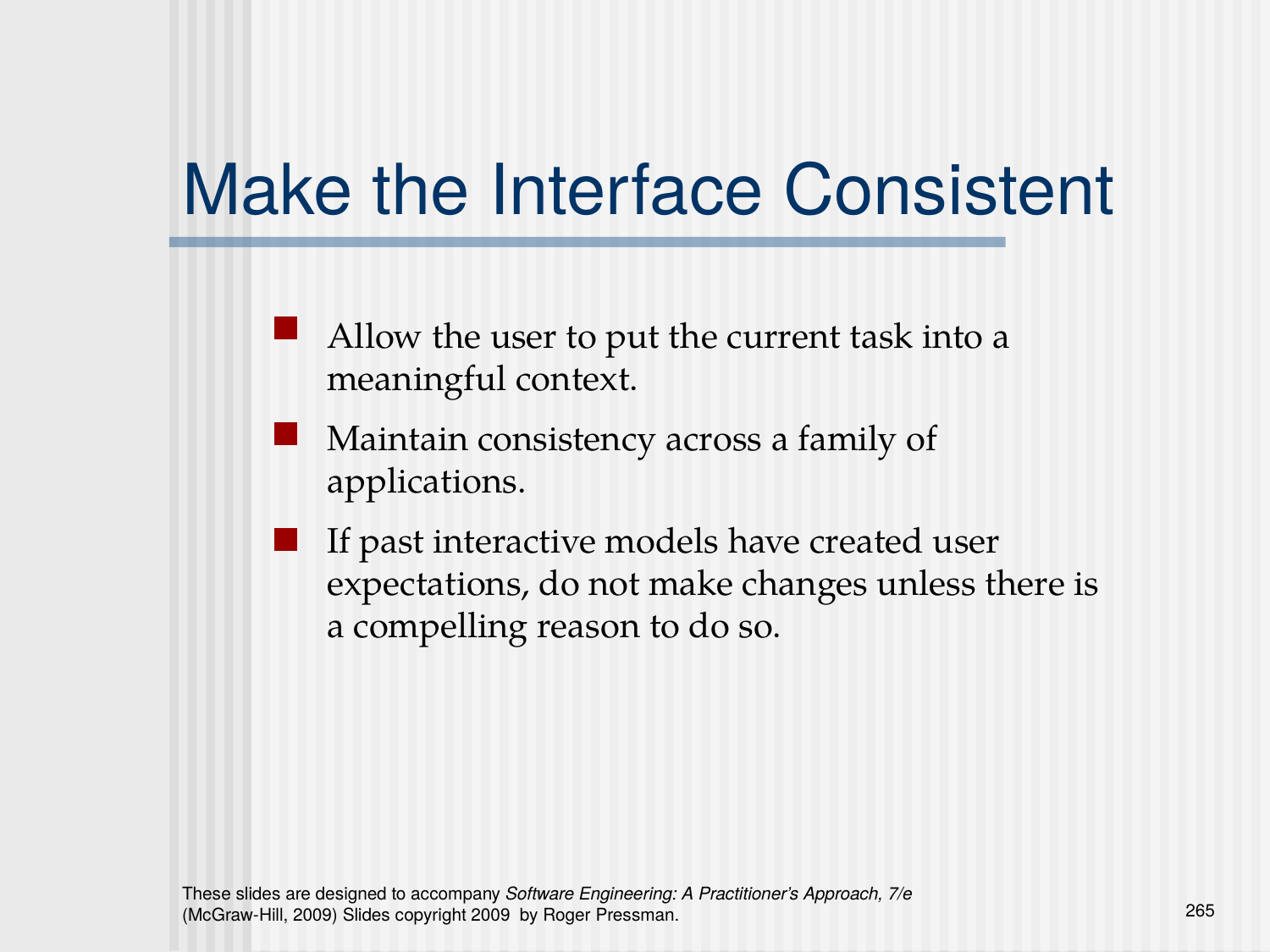

# Make the Interface Consistent
Allow the user to put the current task into a meaningful context.
Maintain consistency across a family of applications.
If past interactive models have created user expectations, do not make changes unless there is a compelling reason to do so.

These slides are designed to accompany Software Engineering: A Practitioner’s Approach, 7/e (McGraw-Hill, 2009) Slides copyright 2009  by Roger Pressman.
265